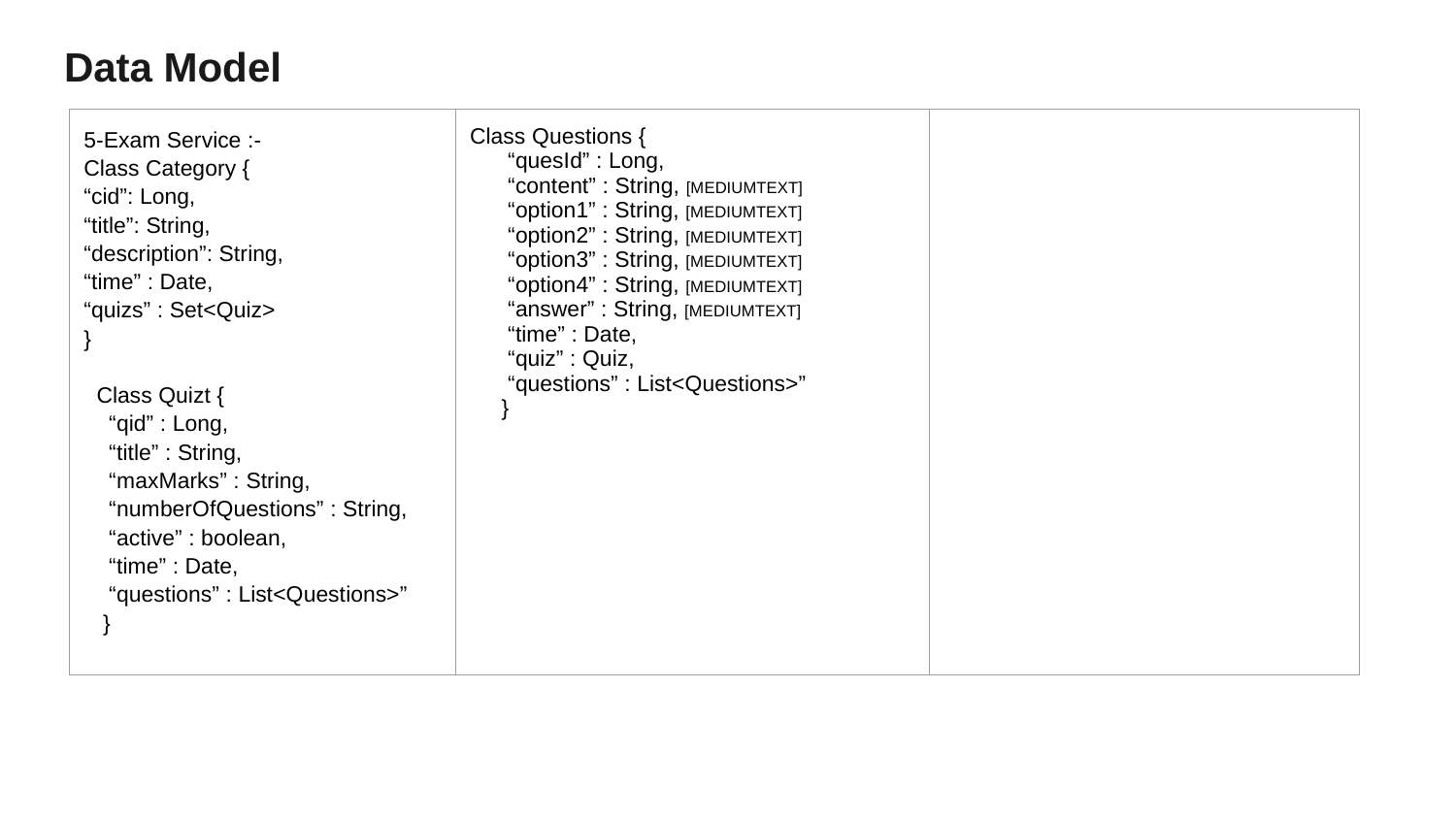

# Data Model

| 5-Exam Service :- Class Category { “cid”: Long, “title”: String, “description”: String, “time” : Date, “quizs” : Set<Quiz> } Class Quizt { “qid” : Long, “title” : String, “maxMarks” : String, “numberOfQuestions” : String, “active” : boolean, “time” : Date, “questions” : List<Questions>” } | Class Questions { “quesId” : Long, “content” : String, [MEDIUMTEXT] “option1” : String, [MEDIUMTEXT] “option2” : String, [MEDIUMTEXT] “option3” : String, [MEDIUMTEXT] “option4” : String, [MEDIUMTEXT] “answer” : String, [MEDIUMTEXT] “time” : Date, “quiz” : Quiz, “questions” : List<Questions>” } |  |
| --- | --- | --- |